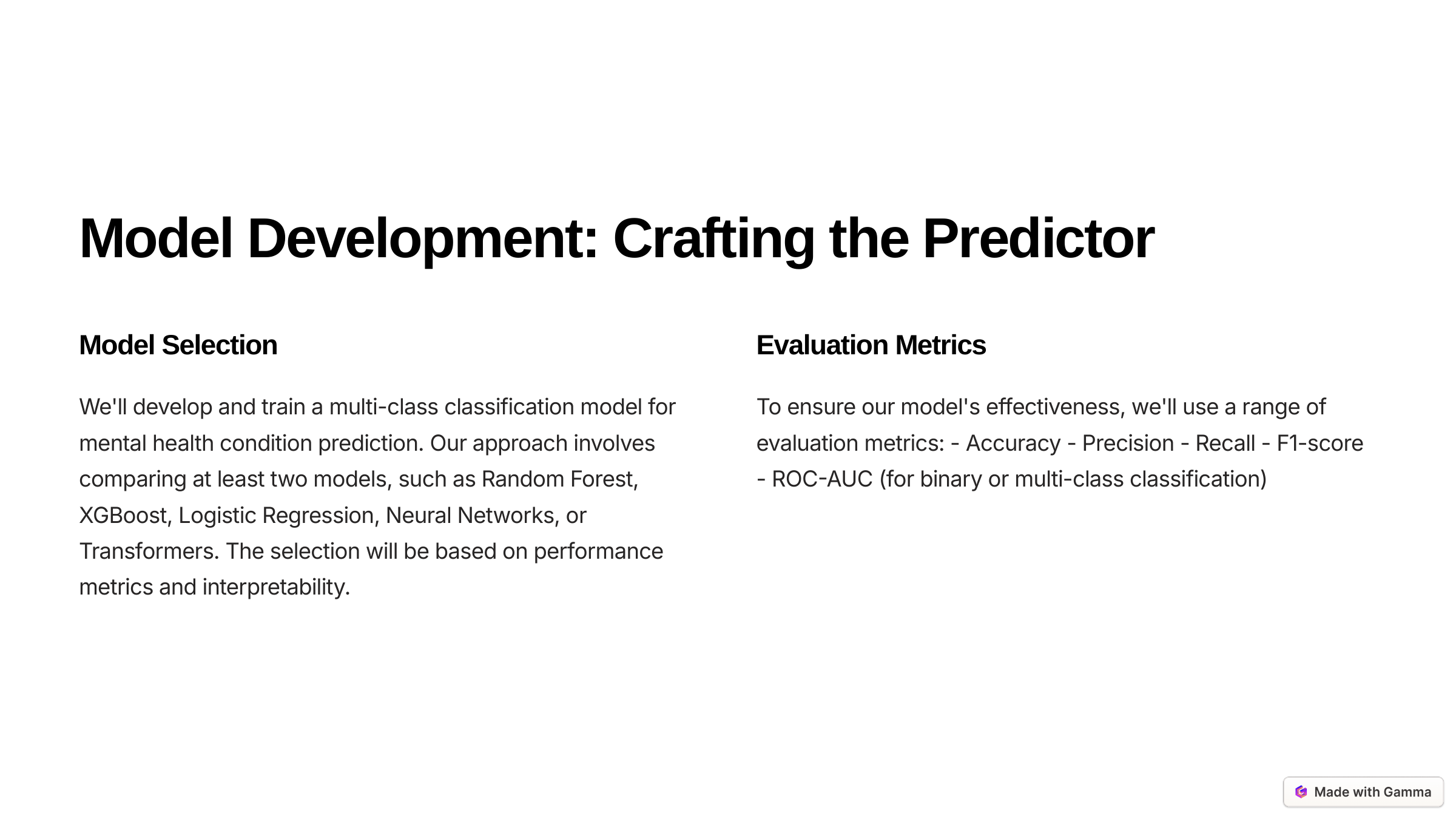

Model Development: Crafting the Predictor
Model Selection
Evaluation Metrics
We'll develop and train a multi-class classification model for mental health condition prediction. Our approach involves comparing at least two models, such as Random Forest, XGBoost, Logistic Regression, Neural Networks, or Transformers. The selection will be based on performance metrics and interpretability.
To ensure our model's effectiveness, we'll use a range of evaluation metrics: - Accuracy - Precision - Recall - F1-score - ROC-AUC (for binary or multi-class classification)